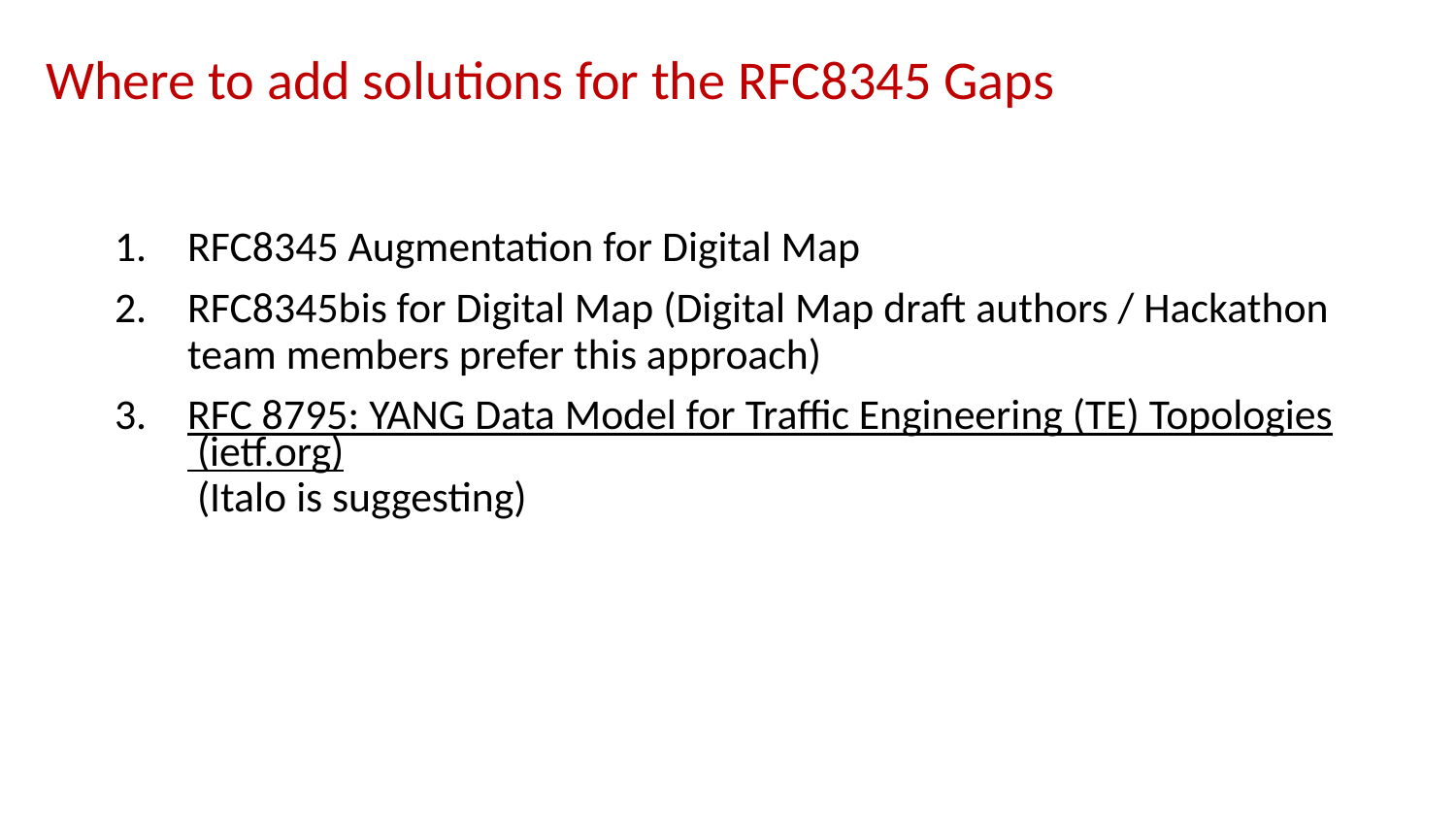

Where to add solutions for the RFC8345 Gaps
RFC8345 Augmentation for Digital Map
RFC8345bis for Digital Map (Digital Map draft authors / Hackathon team members prefer this approach)
RFC 8795: YANG Data Model for Traffic Engineering (TE) Topologies (ietf.org) (Italo is suggesting)